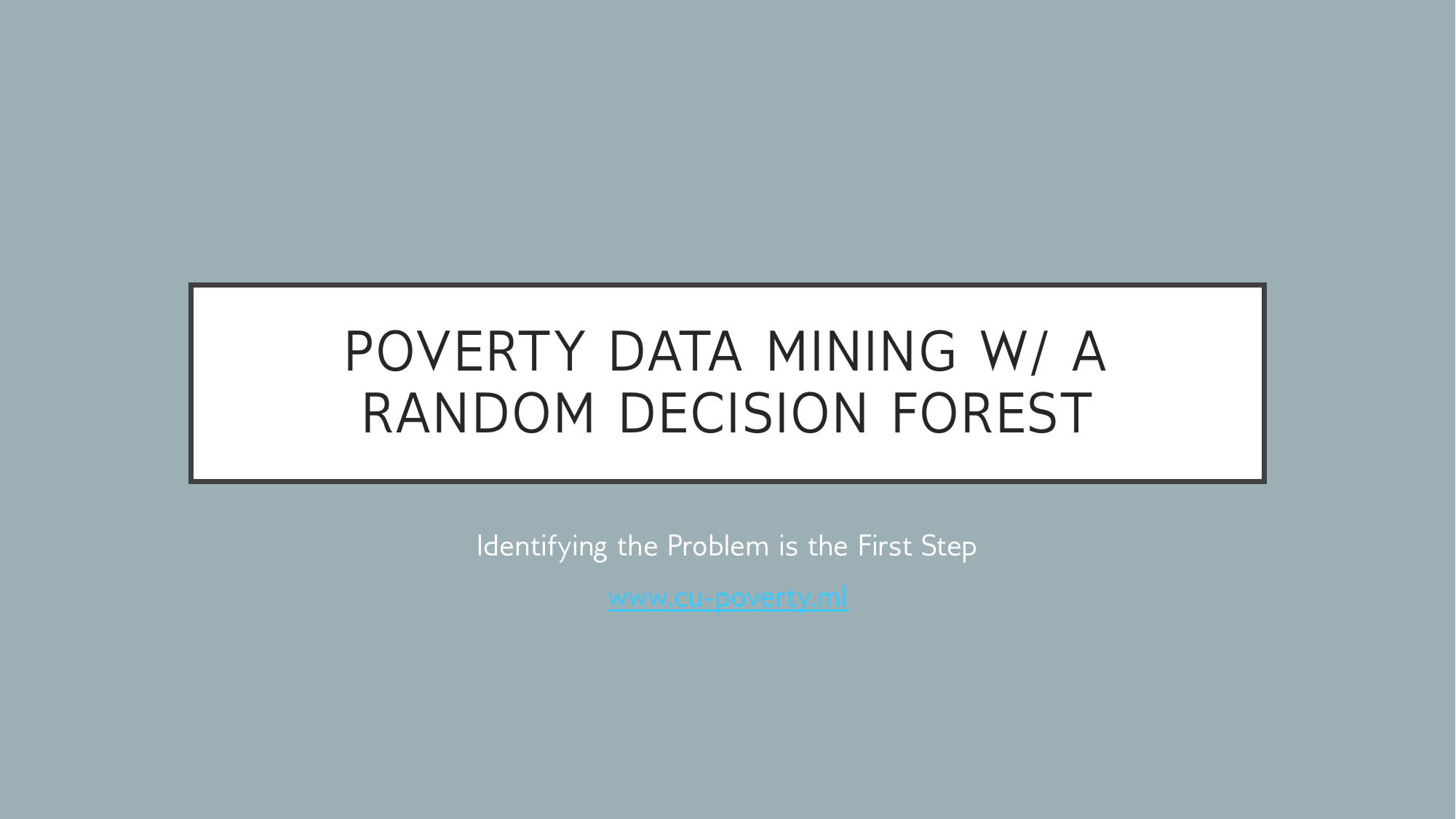

# Poverty Data Mining w/ A Random Decision Forest
Identifying the Problem is the First Step
www.cu-poverty.ml